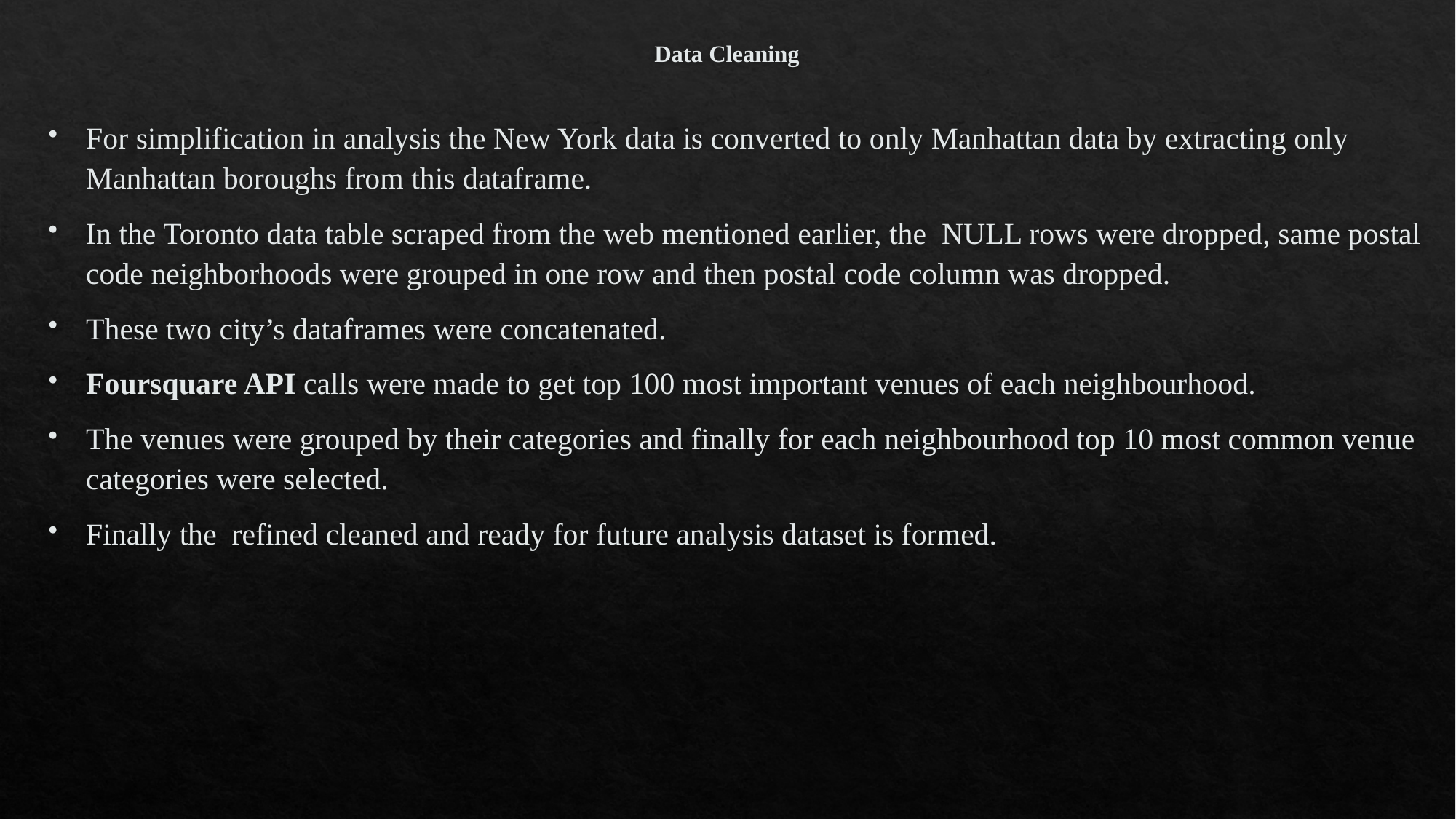

# Data Cleaning
For simplification in analysis the New York data is converted to only Manhattan data by extracting only Manhattan boroughs from this dataframe.
In the Toronto data table scraped from the web mentioned earlier, the  NULL rows were dropped, same postal code neighborhoods were grouped in one row and then postal code column was dropped.
These two city’s dataframes were concatenated.
Foursquare API calls were made to get top 100 most important venues of each neighbourhood.
The venues were grouped by their categories and finally for each neighbourhood top 10 most common venue categories were selected.
Finally the  refined cleaned and ready for future analysis dataset is formed.